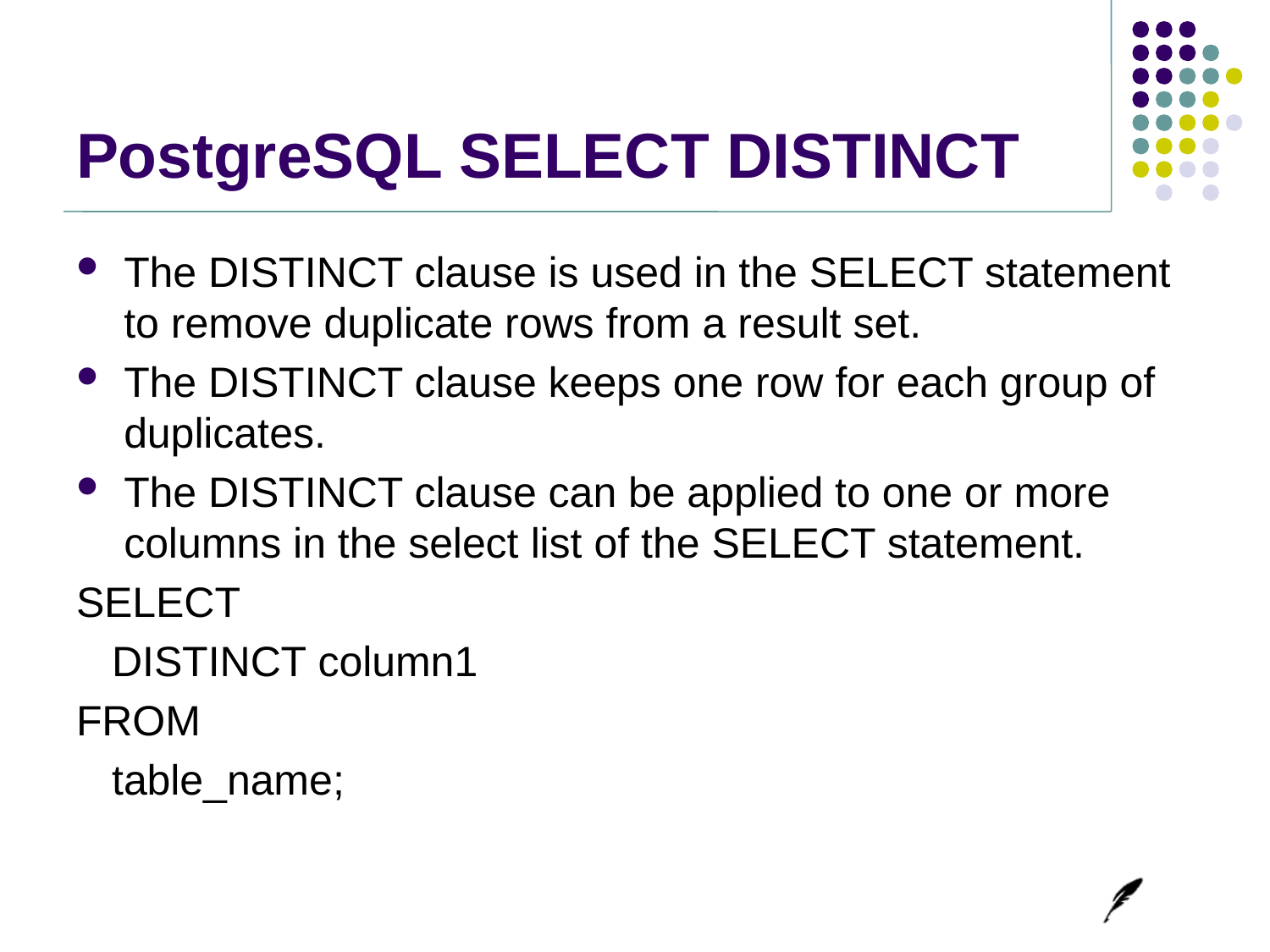

# PostgreSQL SELECT DISTINCT
The DISTINCT clause is used in the SELECT statement to remove duplicate rows from a result set.
The DISTINCT clause keeps one row for each group of duplicates.
The DISTINCT clause can be applied to one or more columns in the select list of the SELECT statement.
SELECT
   DISTINCT column1
FROM
   table_name;